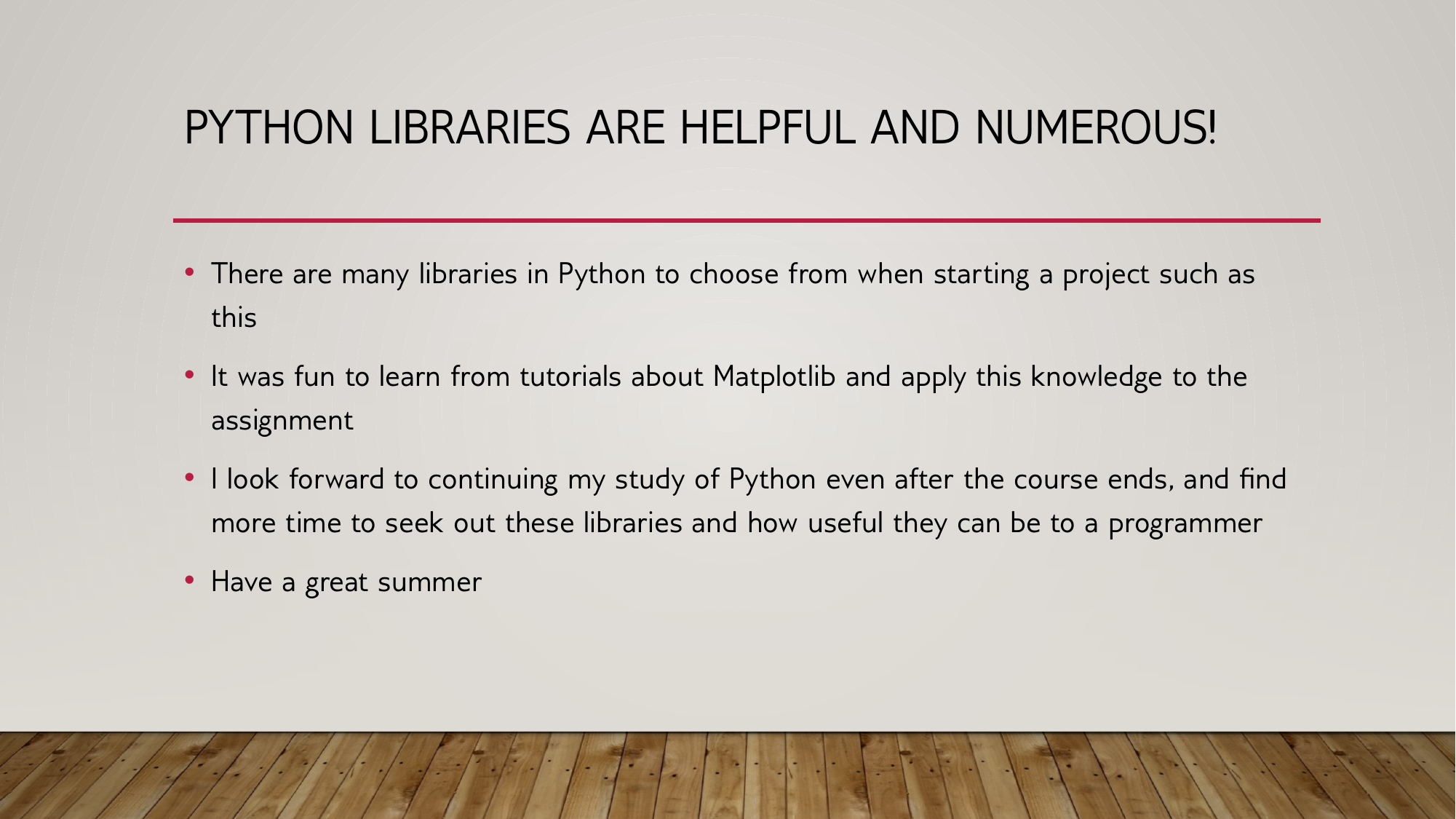

# Python libraries are helpful and numerous!
There are many libraries in Python to choose from when starting a project such as this
It was fun to learn from tutorials about Matplotlib and apply this knowledge to the assignment
I look forward to continuing my study of Python even after the course ends, and find more time to seek out these libraries and how useful they can be to a programmer
Have a great summer